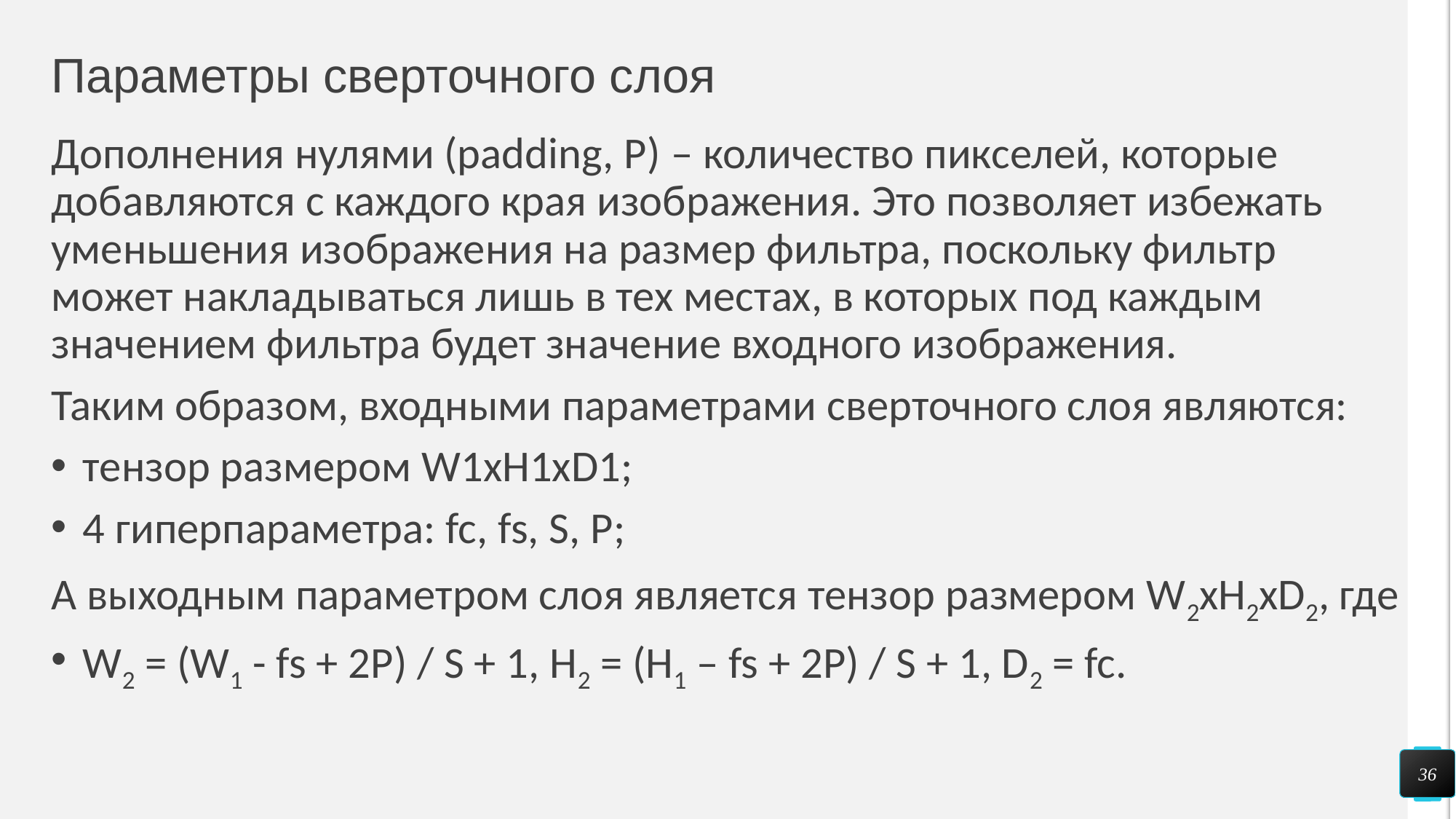

# Параметры сверточного слоя
Дополнения нулями (padding, P) – количество пикселей, которые добавляются с каждого края изображения. Это позволяет избежать уменьшения изображения на размер фильтра, поскольку фильтр может накладываться лишь в тех местах, в которых под каждым значением фильтра будет значение входного изображения.
Таким образом, входными параметрами сверточного слоя являются:
тензор размером W1xH1xD1;
4 гиперпараметра: fc, fs, S, P;
А выходным параметром слоя является тензор размером W2xH2xD2, где
W2 = (W1 - fs + 2P) / S + 1, H2 = (H1 – fs + 2P) / S + 1, D2 = fc.

36